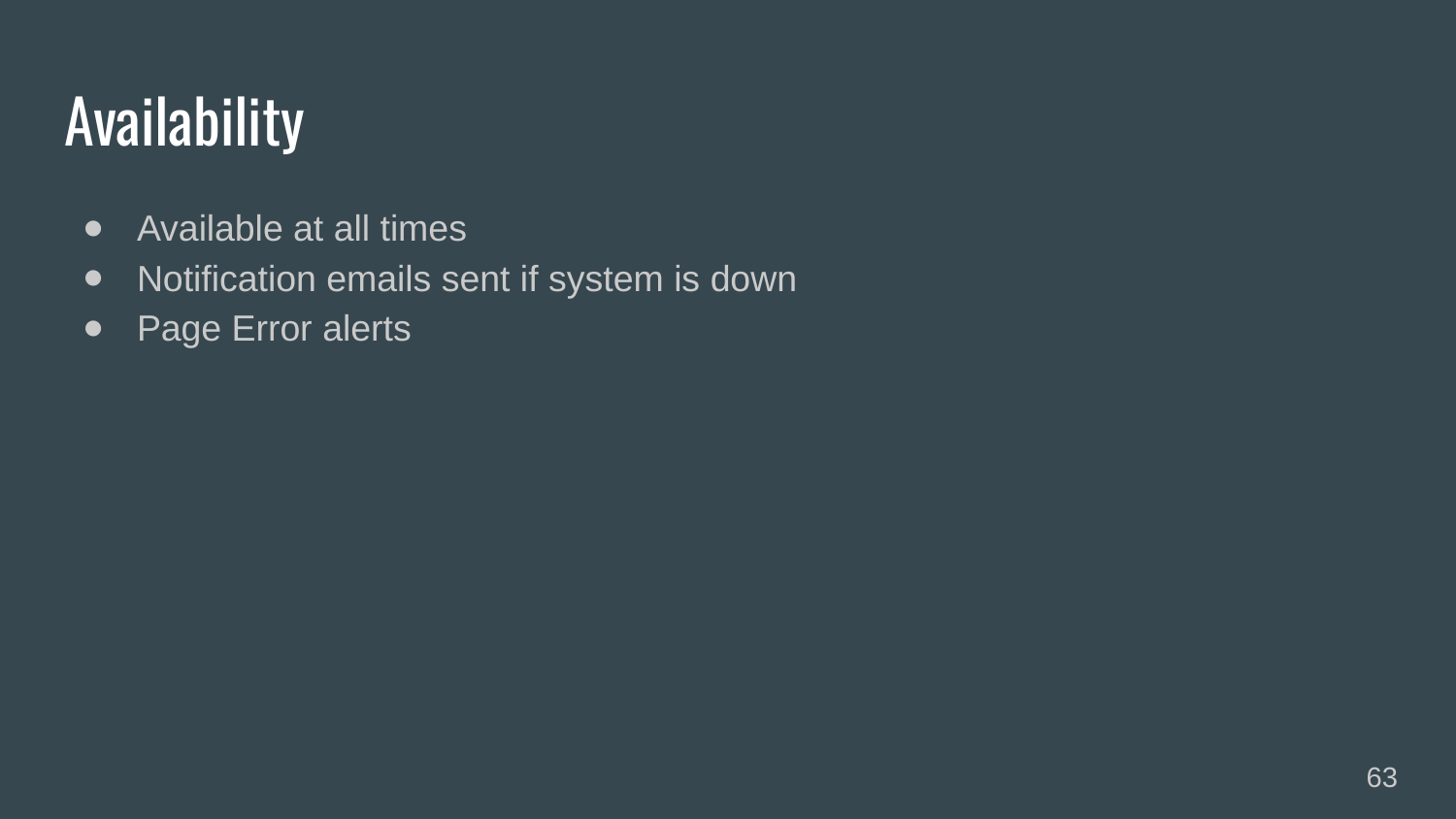

# Availability
Available at all times
Notification emails sent if system is down
Page Error alerts
63